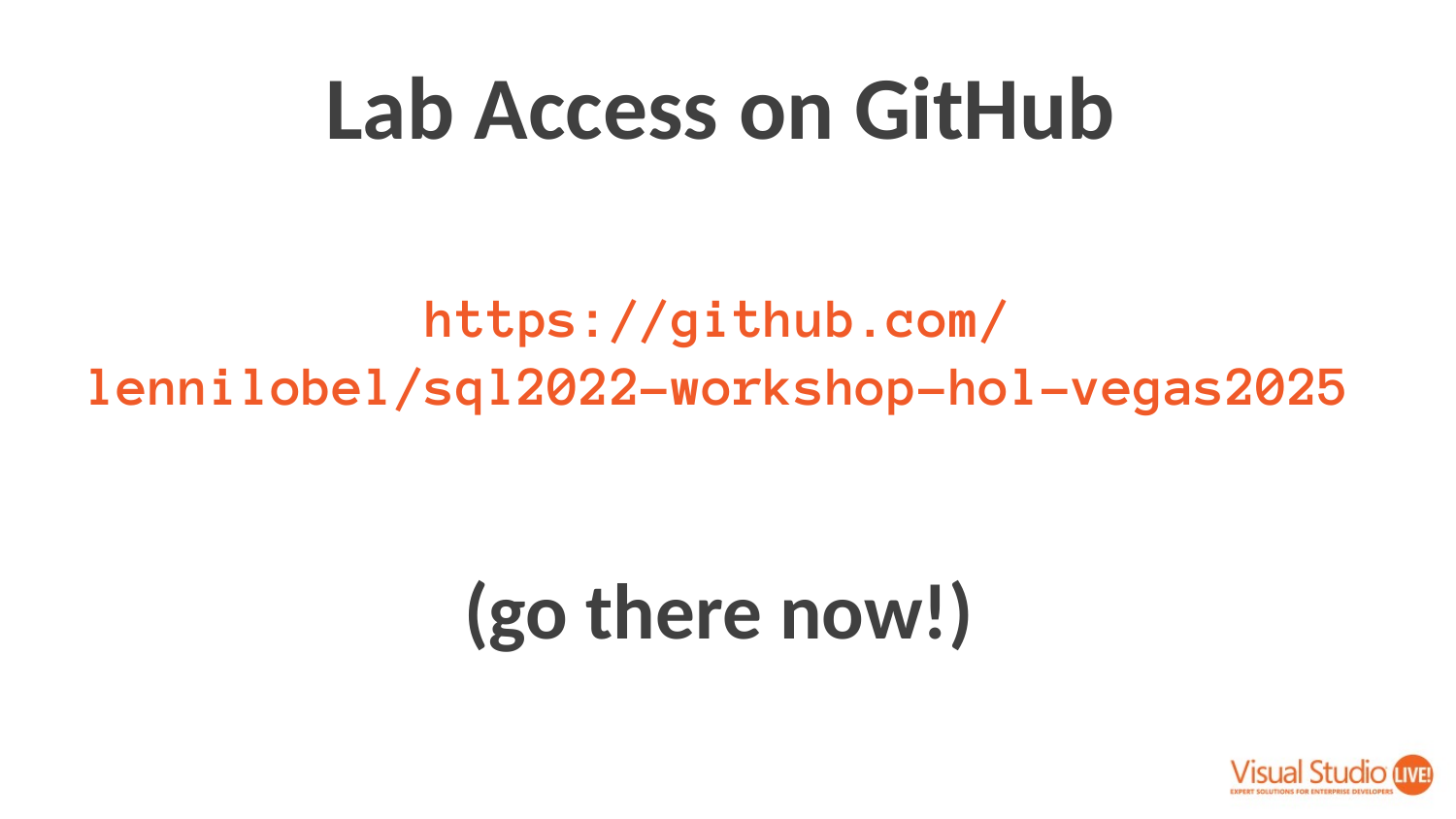

# Lab Access on GitHub
https://github.com/
lennilobel/sql2022-workshop-hol-vegas2025

(go there now!)